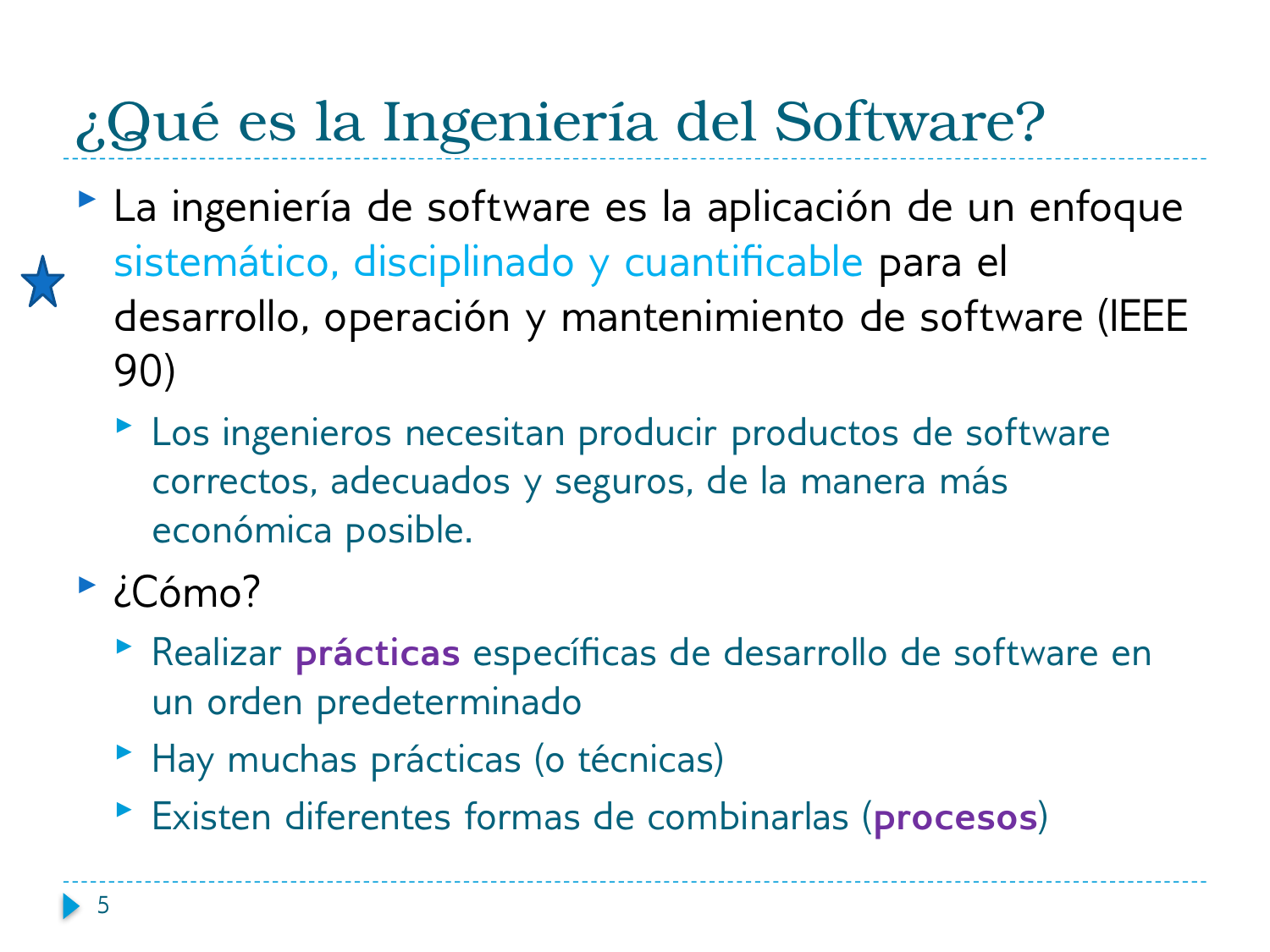

# ¿Qué es la Ingeniería del Software?
La ingeniería de software es la aplicación de un enfoque sistemático, disciplinado y cuantificable para el desarrollo, operación y mantenimiento de software (IEEE 90)
Los ingenieros necesitan producir productos de software correctos, adecuados y seguros, de la manera más económica posible.
¿Cómo?
Realizar prácticas específicas de desarrollo de software en un orden predeterminado
Hay muchas prácticas (o técnicas)
Existen diferentes formas de combinarlas (procesos)

5